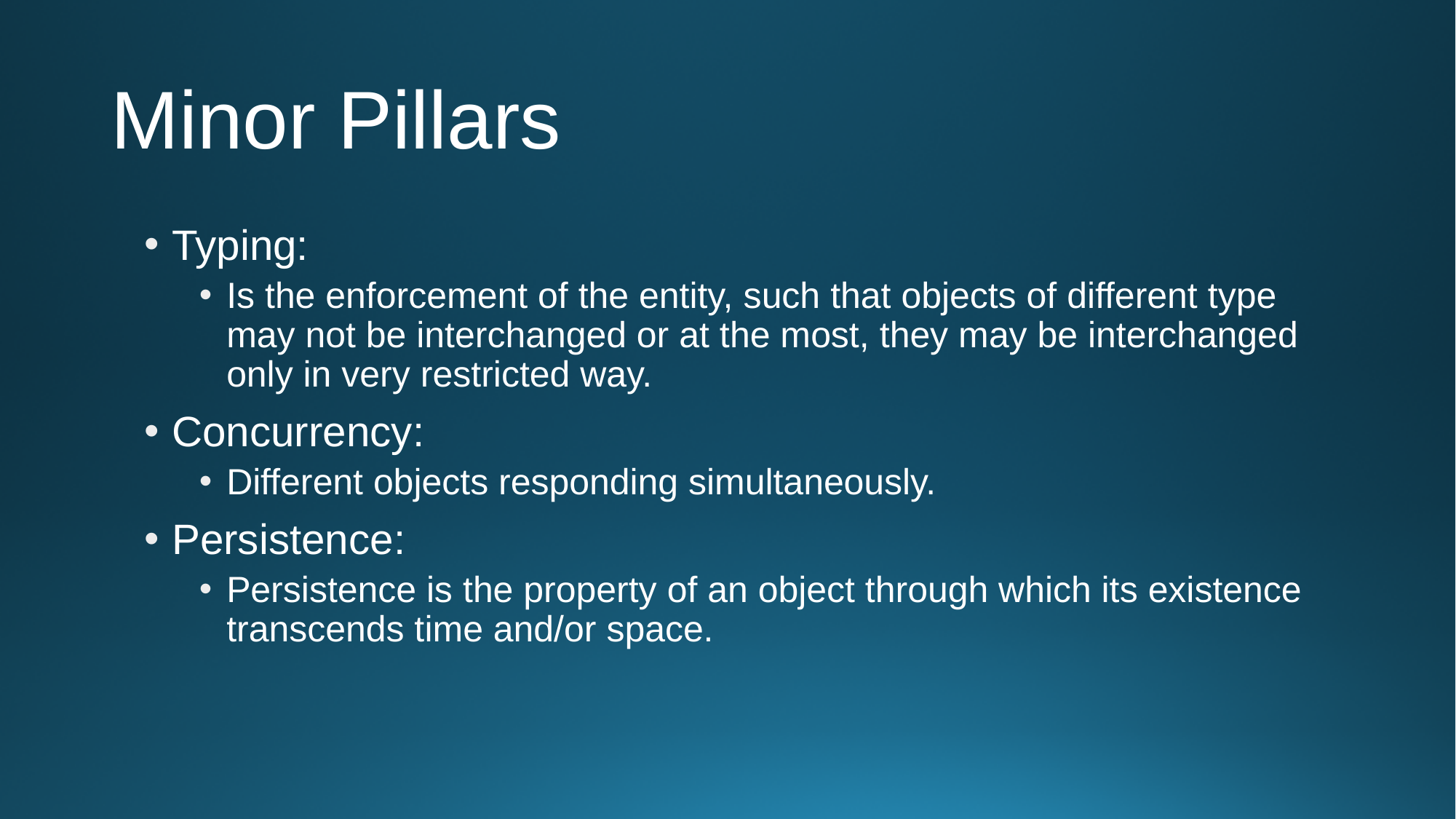

# Minor Pillars
Typing:
Is the enforcement of the entity, such that objects of different type may not be interchanged or at the most, they may be interchanged only in very restricted way.
Concurrency:
Different objects responding simultaneously.
Persistence:
Persistence is the property of an object through which its existence transcends time and/or space.